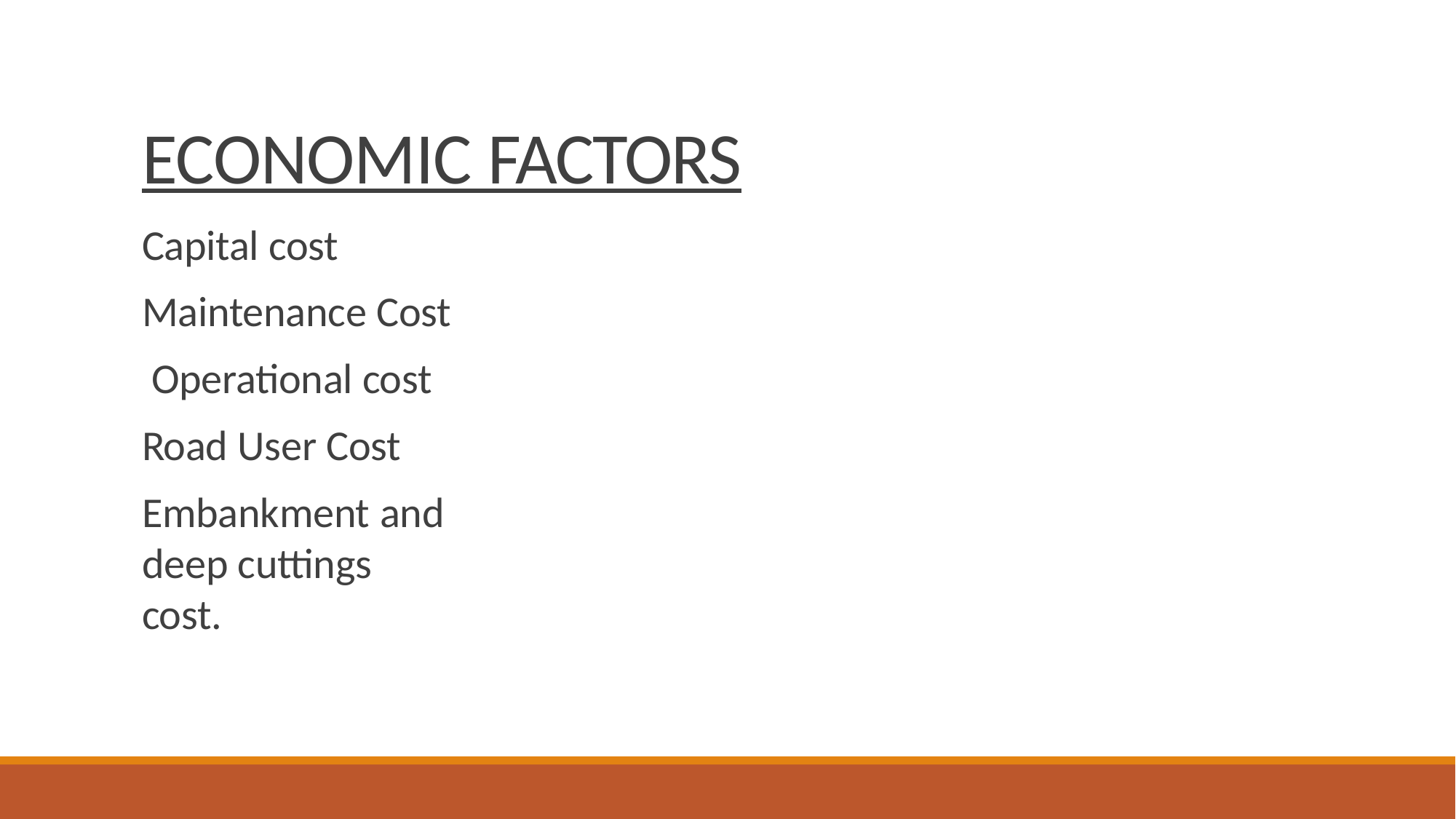

# ECONOMIC FACTORS
Capital cost  Maintenance Cost  Operational cost  Road User Cost
Embankment and deep cuttings cost.